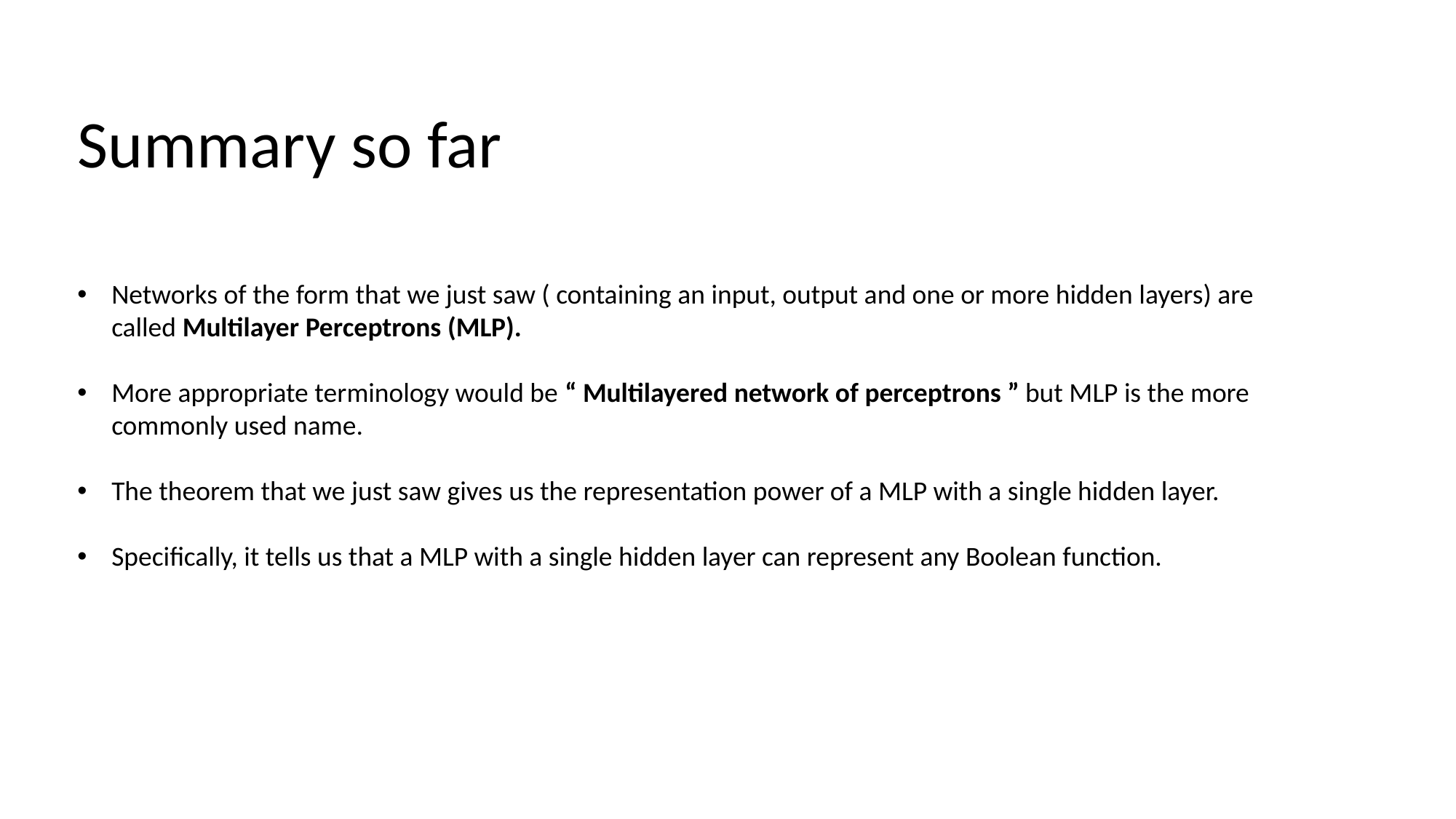

# Summary so far
Networks of the form that we just saw ( containing an input, output and one or more hidden layers) are called Multilayer Perceptrons (MLP).

More appropriate terminology would be “ Multilayered network of perceptrons ” but MLP is the more commonly used name.

The theorem that we just saw gives us the representation power of a MLP with a single hidden layer.

Specifically, it tells us that a MLP with a single hidden layer can represent any Boolean function.